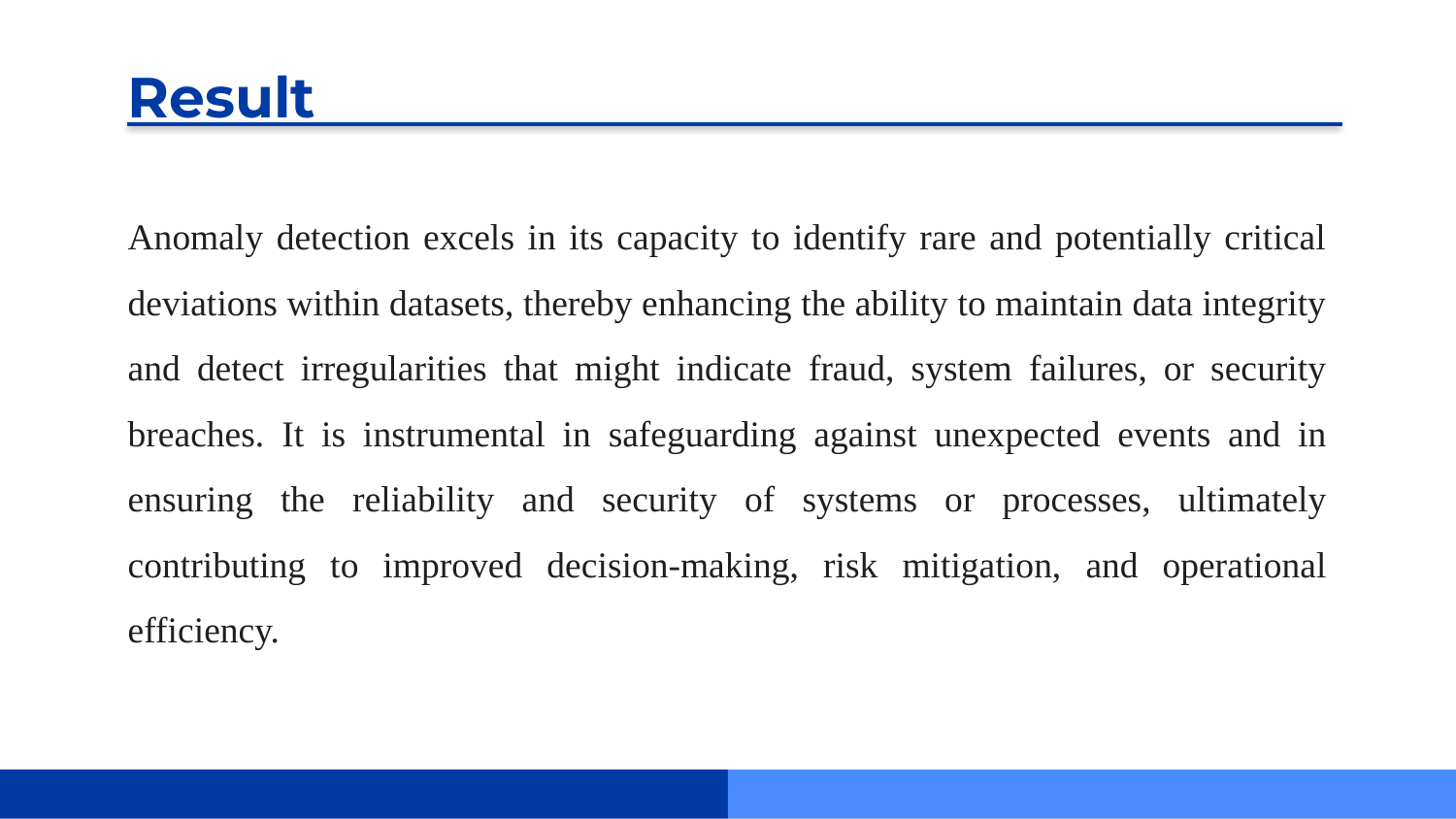

Result
Anomaly detection excels in its capacity to identify rare and potentially critical deviations within datasets, thereby enhancing the ability to maintain data integrity and detect irregularities that might indicate fraud, system failures, or security breaches. It is instrumental in safeguarding against unexpected events and in ensuring the reliability and security of systems or processes, ultimately contributing to improved decision-making, risk mitigation, and operational efficiency.